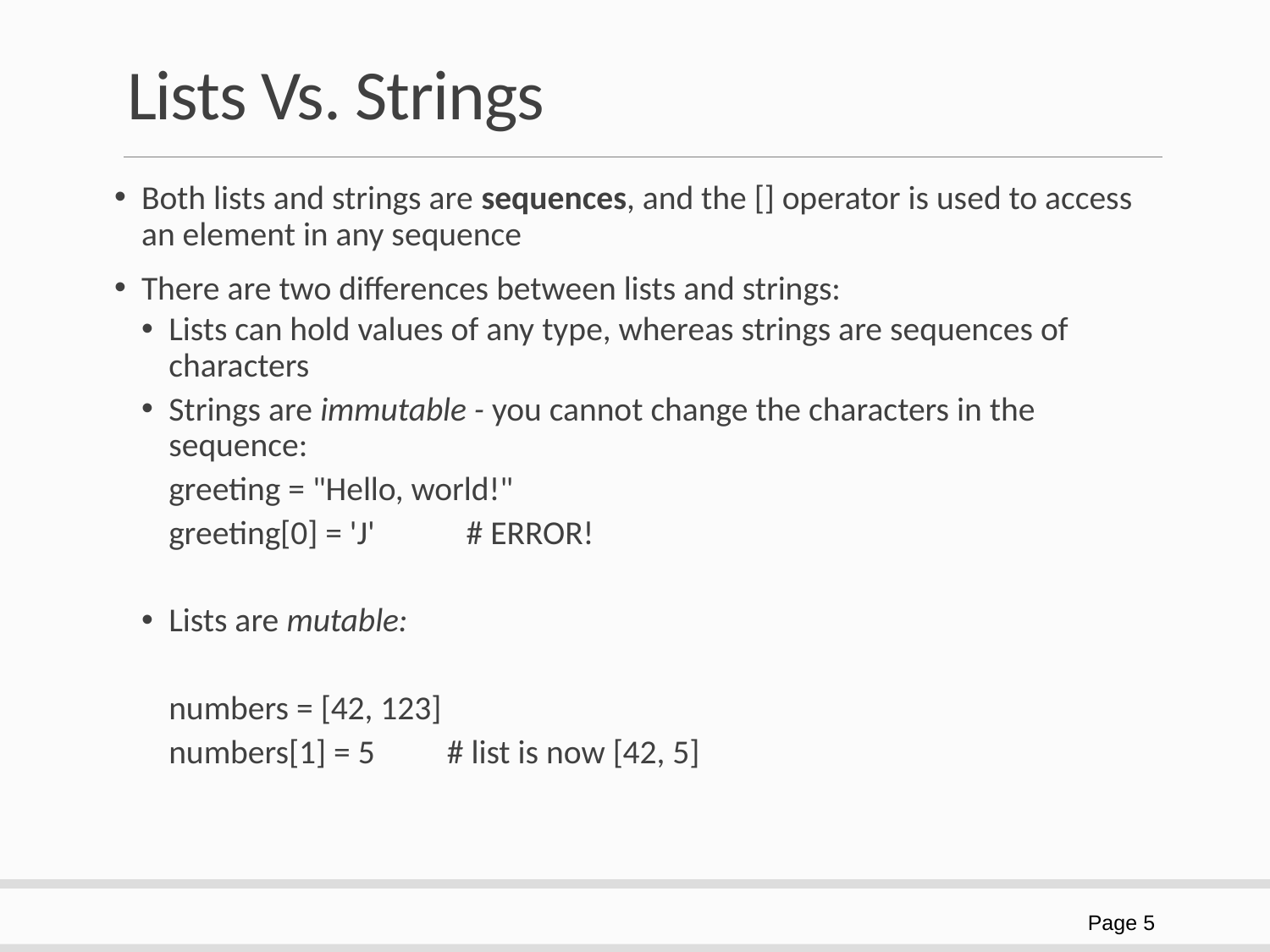

# Lists Vs. Strings
Both lists and strings are sequences, and the [] operator is used to access an element in any sequence
There are two differences between lists and strings:
Lists can hold values of any type, whereas strings are sequences of characters
Strings are immutable - you cannot change the characters in the sequence:
	greeting = "Hello, world!"
	greeting[0] = 'J'            # ERROR!

Lists are mutable:

	numbers = [42, 123]
	numbers[1] = 5   		# list is now [42, 5]

Page 5